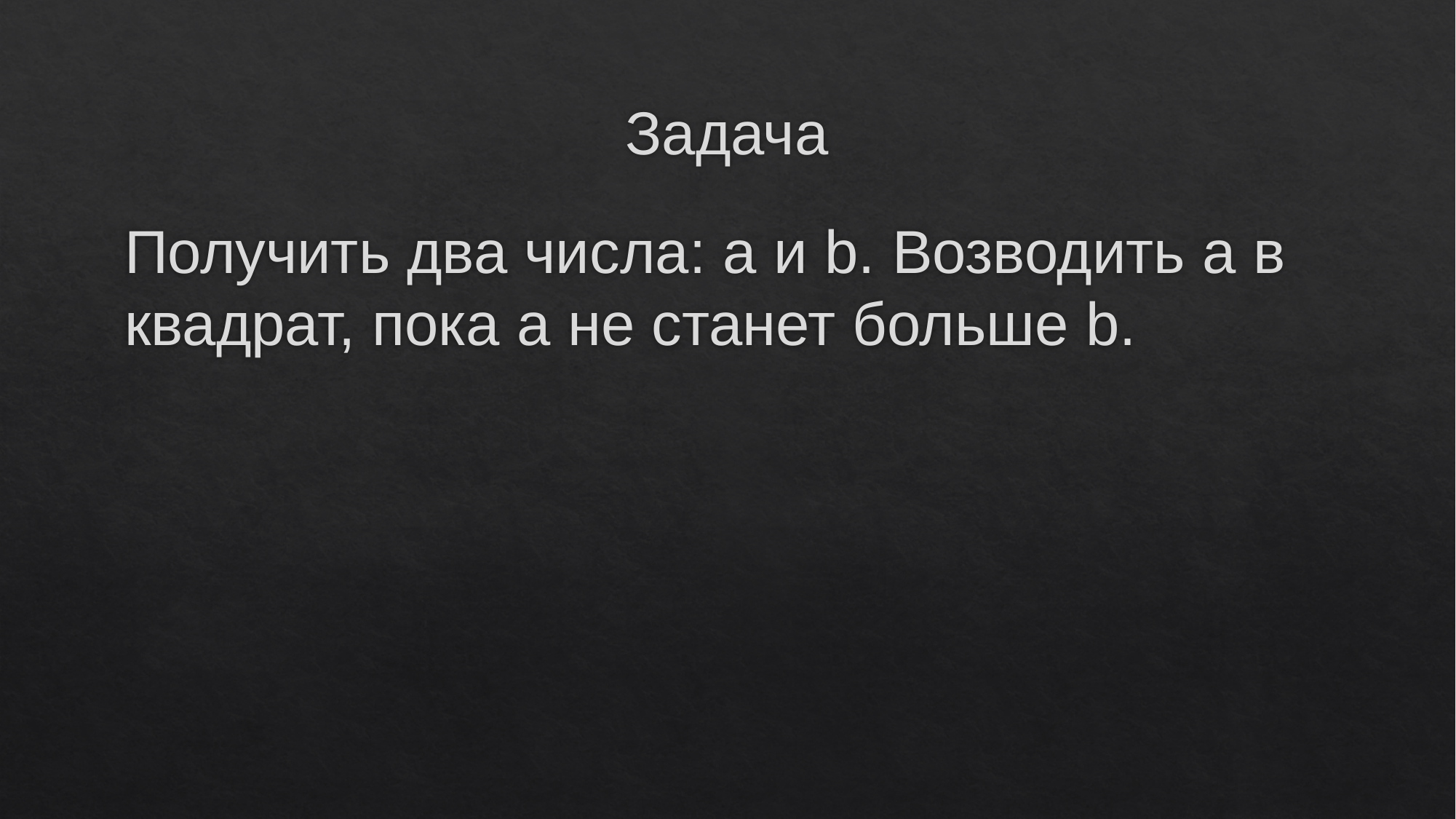

# Задача
Получить два числа: a и b. Возводить a в квадрат, пока a не станет больше b.